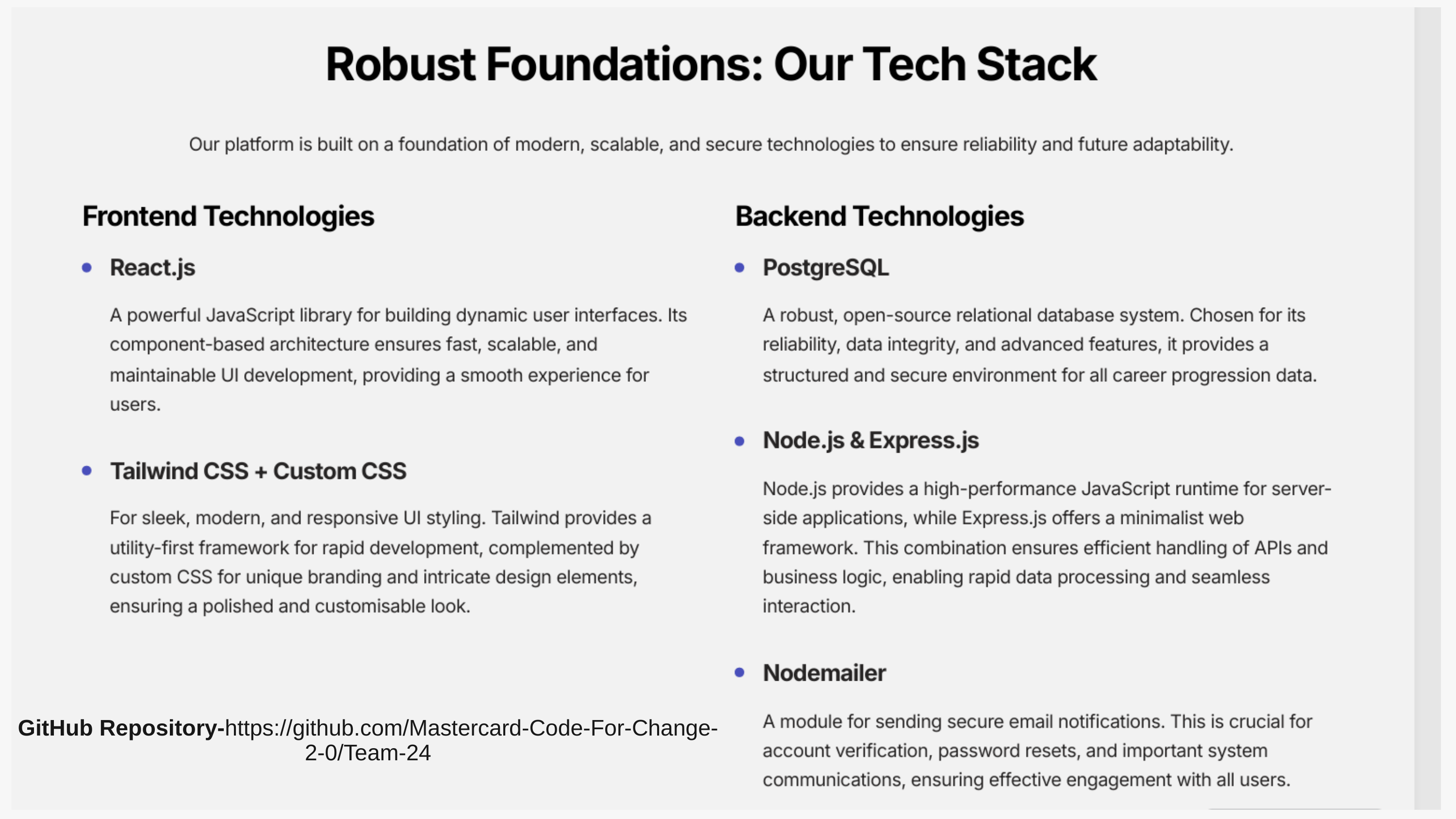

FRONTEND -
React.js
UI Libraries - Tailwind,CSS

Backent -
Postgres
Node.js
Express.js
Nodemailer

GitHub Repository-https://github.com/Mastercard-Code-For-Change-2-0/Team-24

5

August 20, 2024